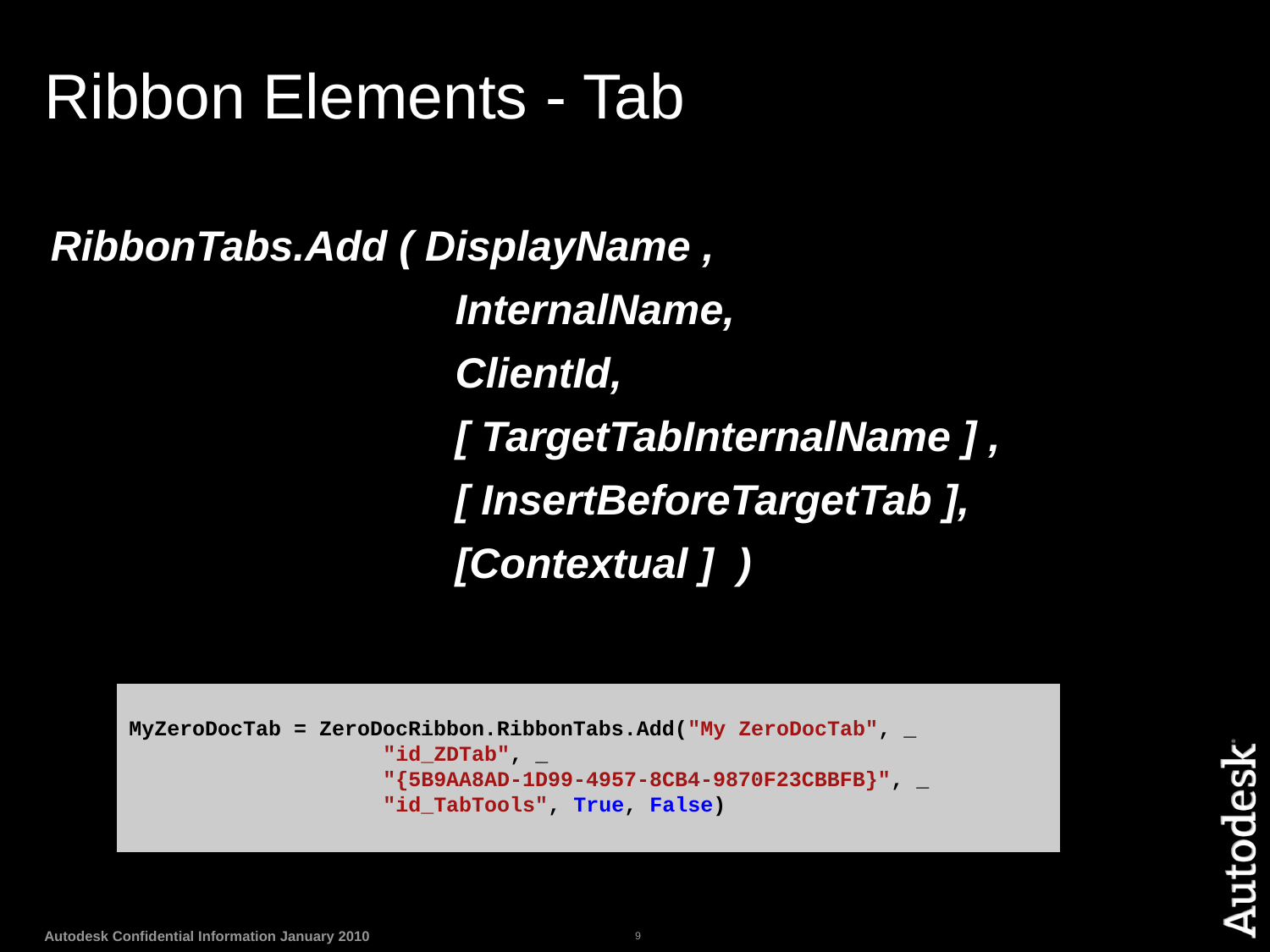

# Ribbon Elements - Tab

RibbonTabs.Add ( DisplayName ,
				InternalName,
				ClientId,
				[ TargetTabInternalName ] ,
				[ InsertBeforeTargetTab ],
				[Contextual ]  )

MyZeroDocTab = ZeroDocRibbon.RibbonTabs.Add("My ZeroDocTab", _
                   	"id_ZDTab", _
                   	"{5B9AA8AD-1D99-4957-8CB4-9870F23CBBFB}", _
                  	"id_TabTools", True, False)